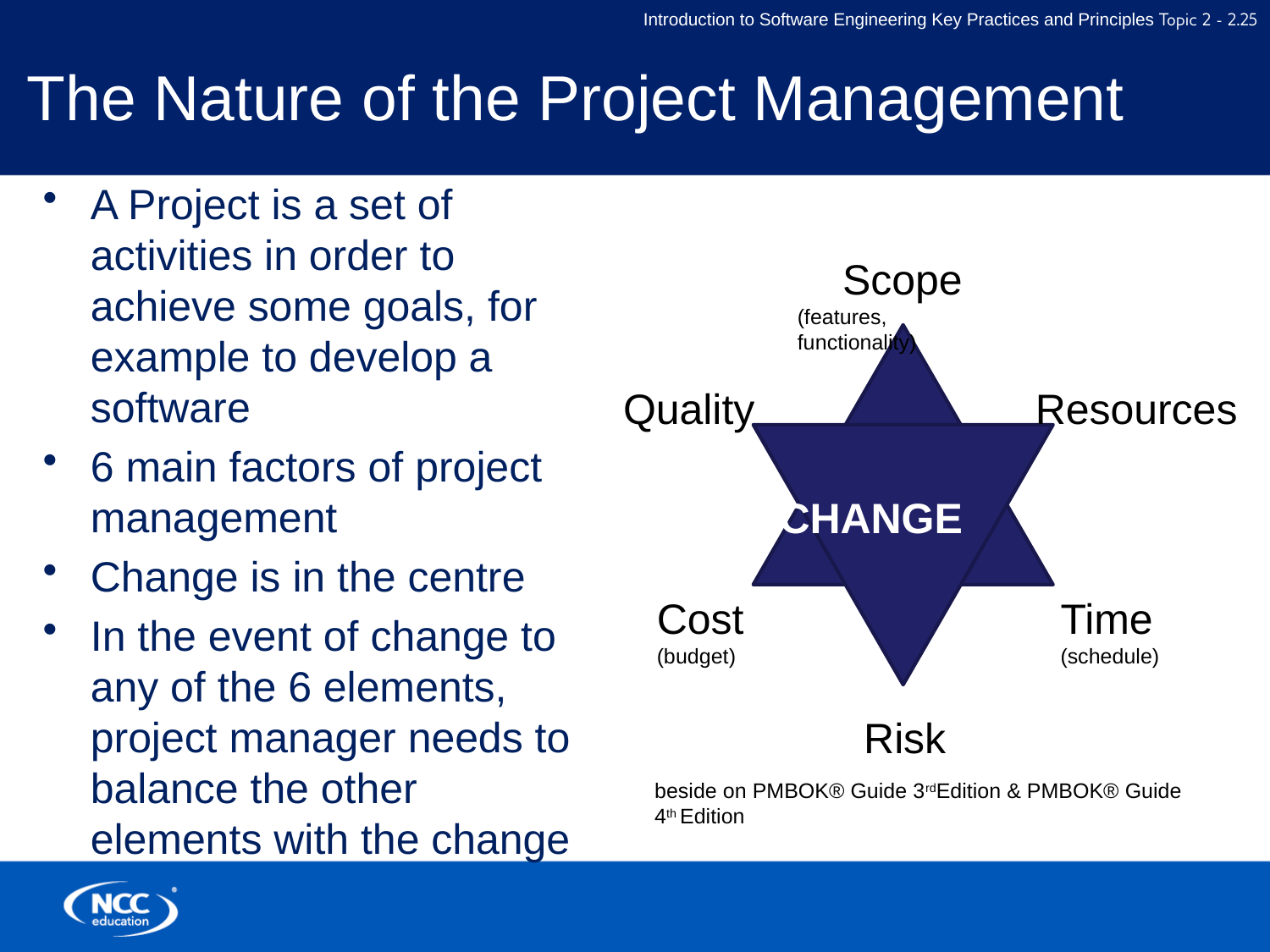

# The Nature of the Project Management
A Project is a set of activities in order to achieve some goals, for example to develop a software
6 main factors of project management
Change is in the centre
In the event of change to any of the 6 elements, project manager needs to balance the other elements with the change
Scope
(features, functionality)

Quality
Resources

CHANGE
Cost
(budget)
Time
(schedule)
Risk
beside on PMBOK® Guide 3rdEdition & PMBOK® Guide 4th Edition